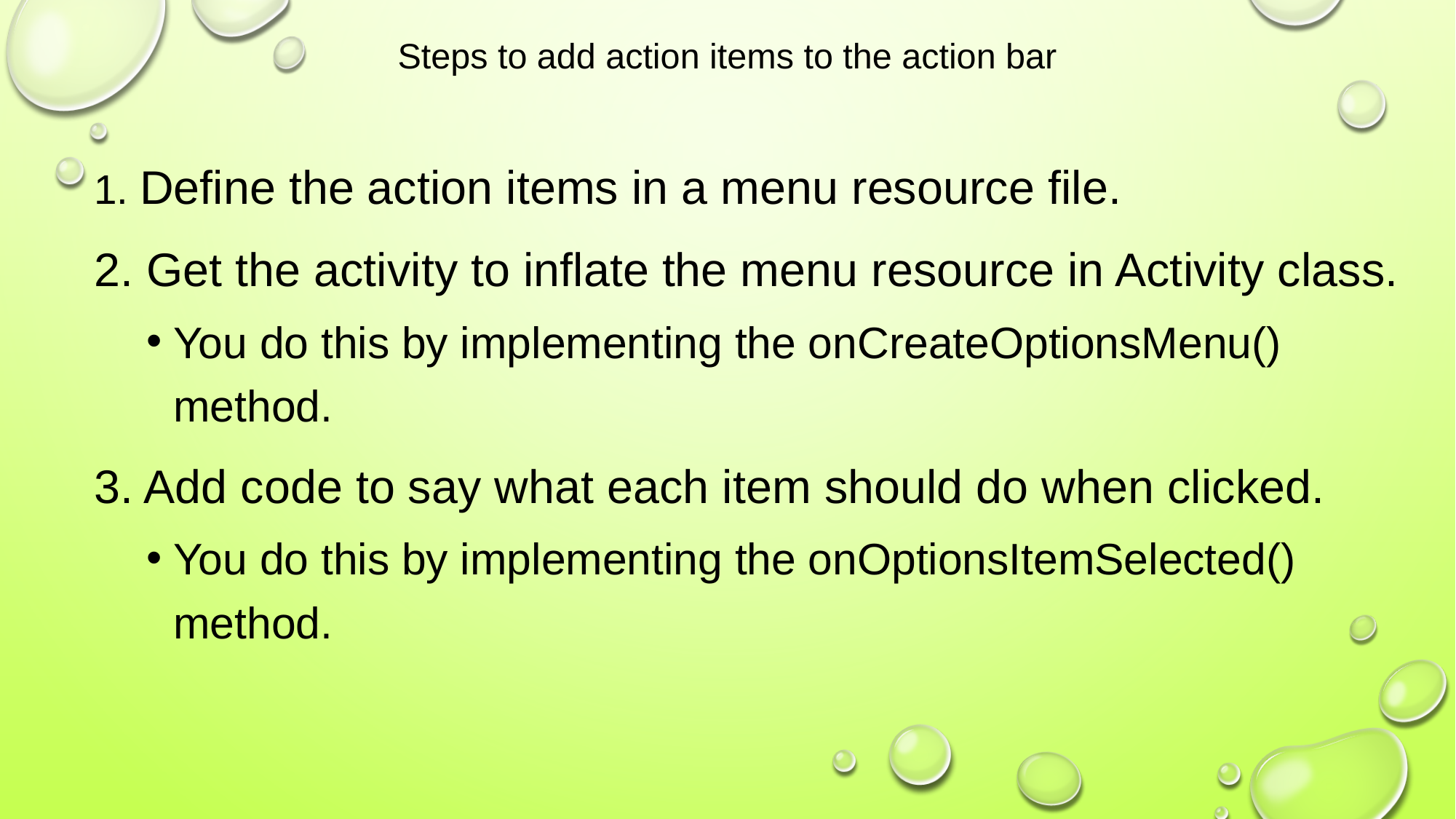

# Steps to add action items to the action bar
1. Define the action items in a menu resource file.
2. Get the activity to inflate the menu resource in Activity class.
	You do this by implementing the onCreateOptionsMenu() method.
3. Add code to say what each item should do when clicked.
You do this by implementing the onOptionsItemSelected() method.